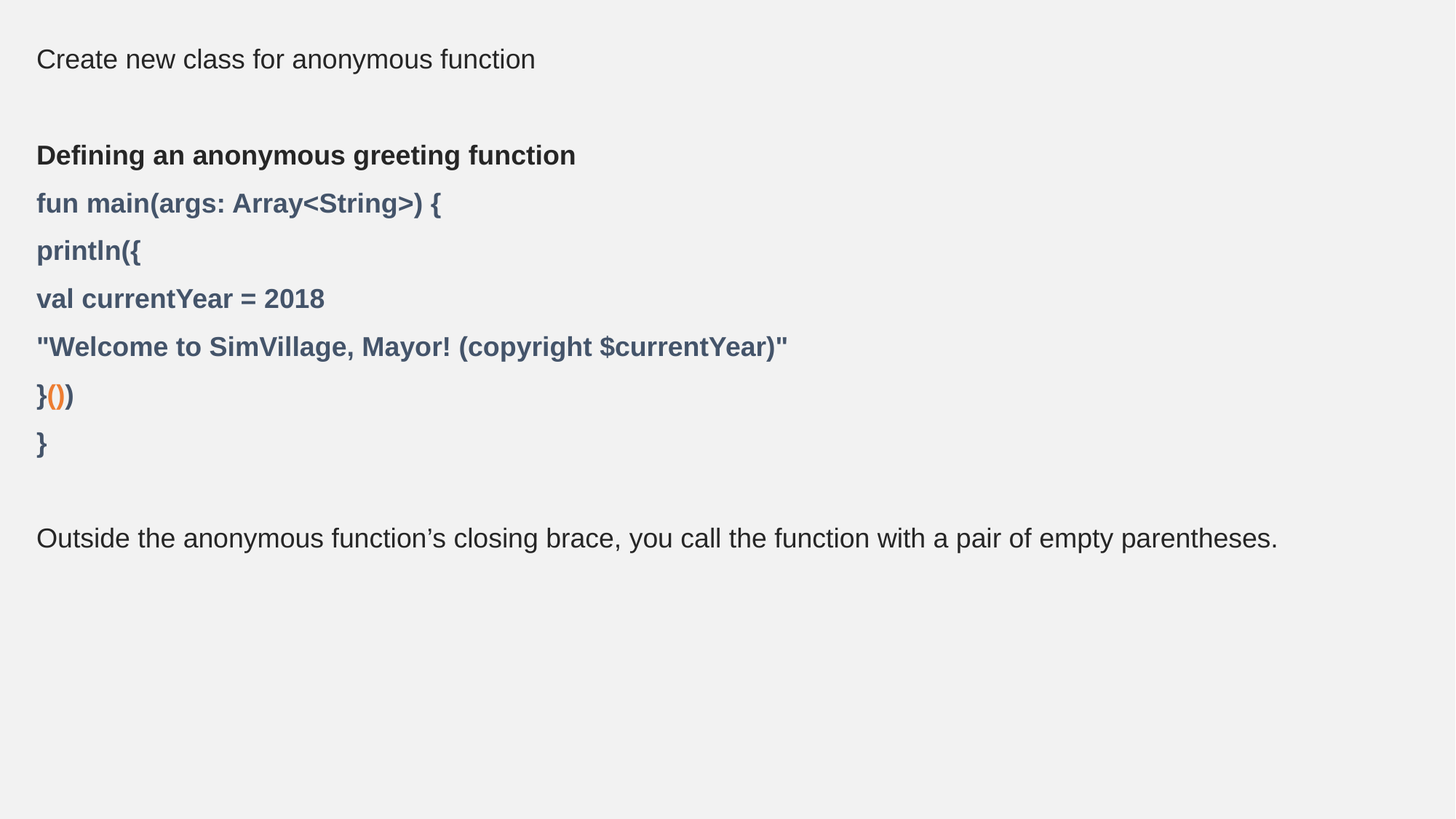

Create new class for anonymous function

Defining an anonymous greeting function
fun main(args: Array<String>) {
println({
val currentYear = 2018
"Welcome to SimVillage, Mayor! (copyright $currentYear)"
}())
}

Outside the anonymous function’s closing brace, you call the function with a pair of empty parentheses.